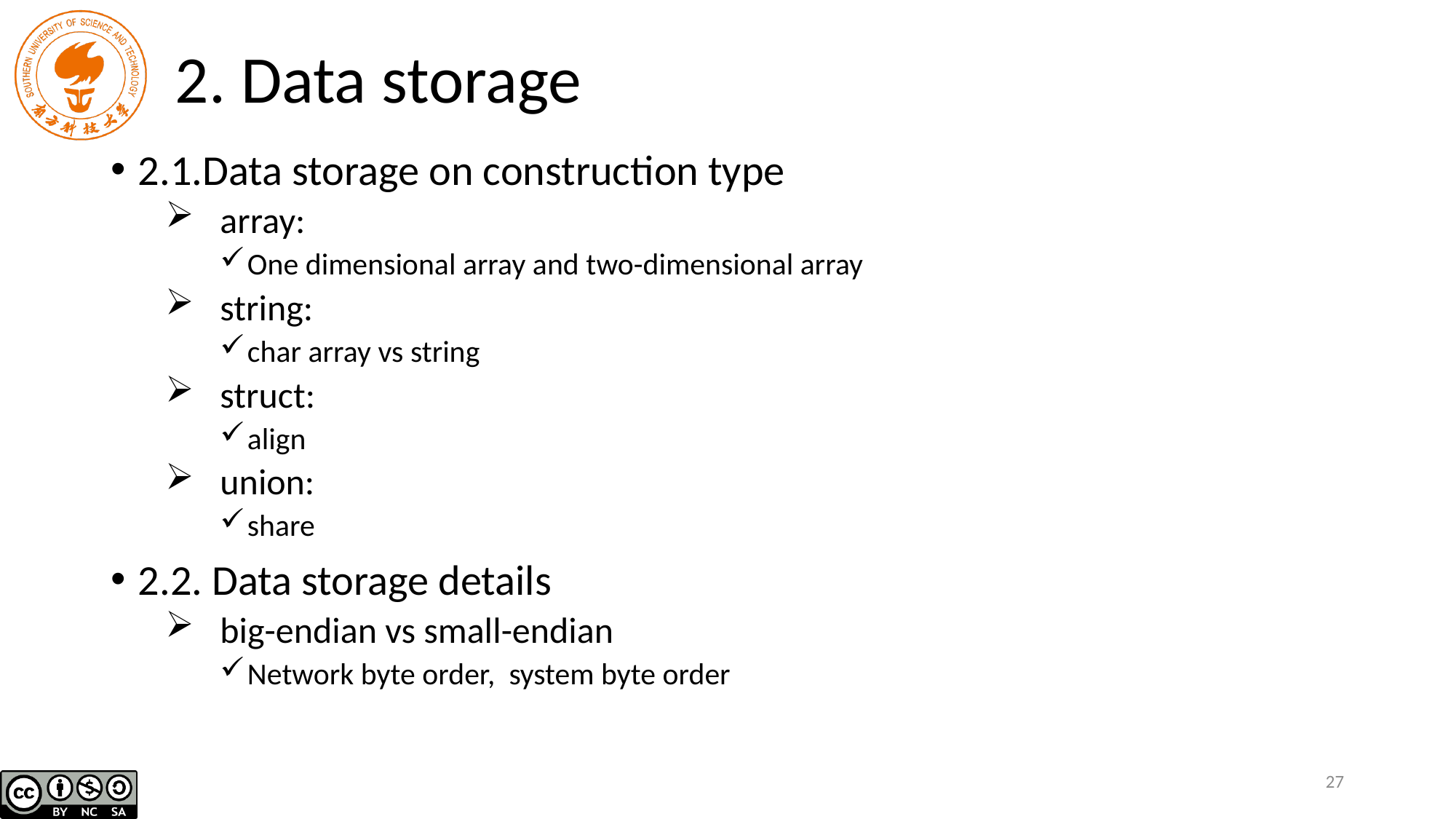

# 2. Data storage
2.1.Data storage on construction type
array:
One dimensional array and two-dimensional array
string:
char array vs string
struct:
align
union:
share
2.2. Data storage details
big-endian vs small-endian
Network byte order,  system byte order

27